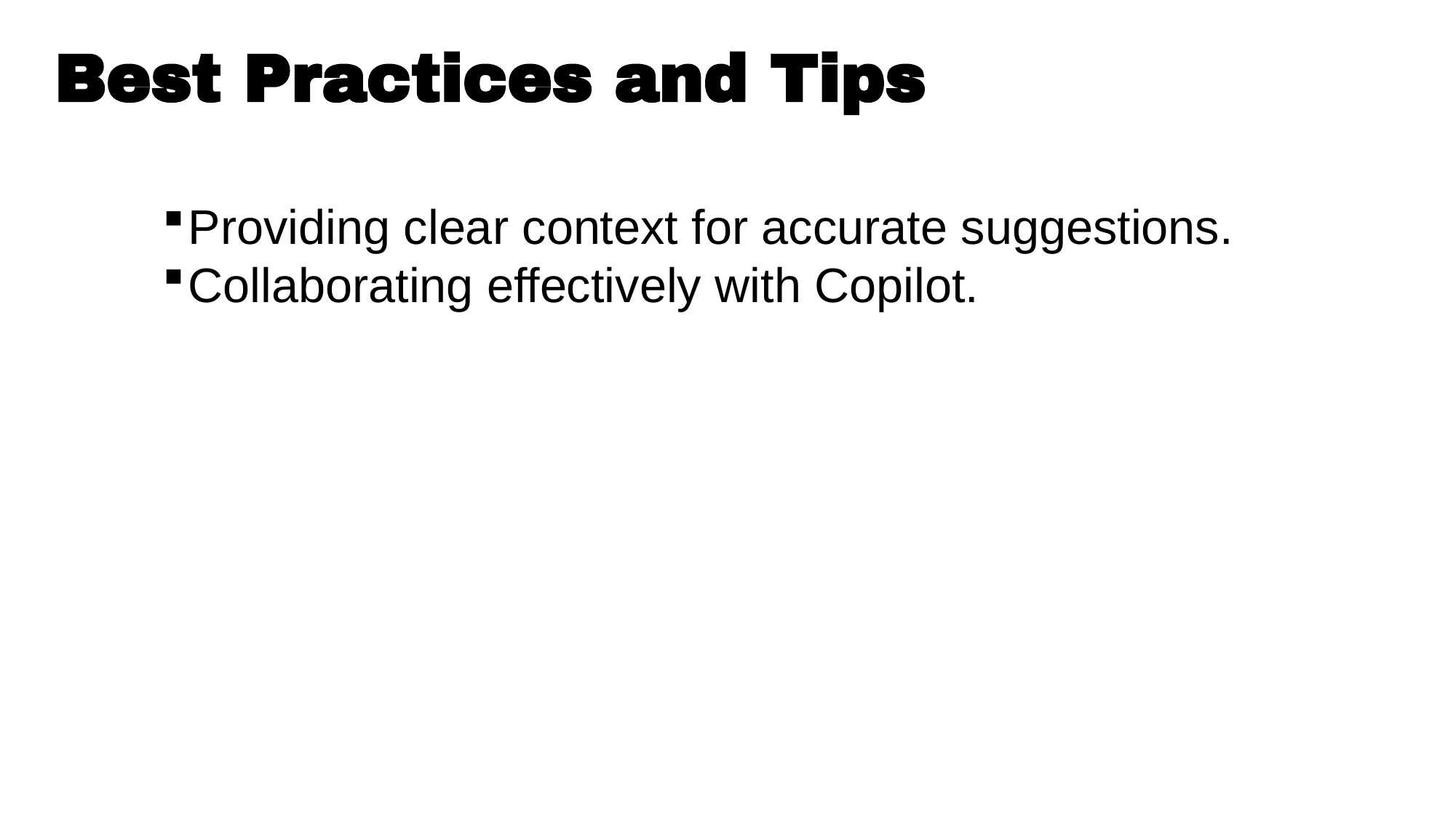

# Best Practices and Tips
Providing clear context for accurate suggestions.
Collaborating effectively with Copilot.